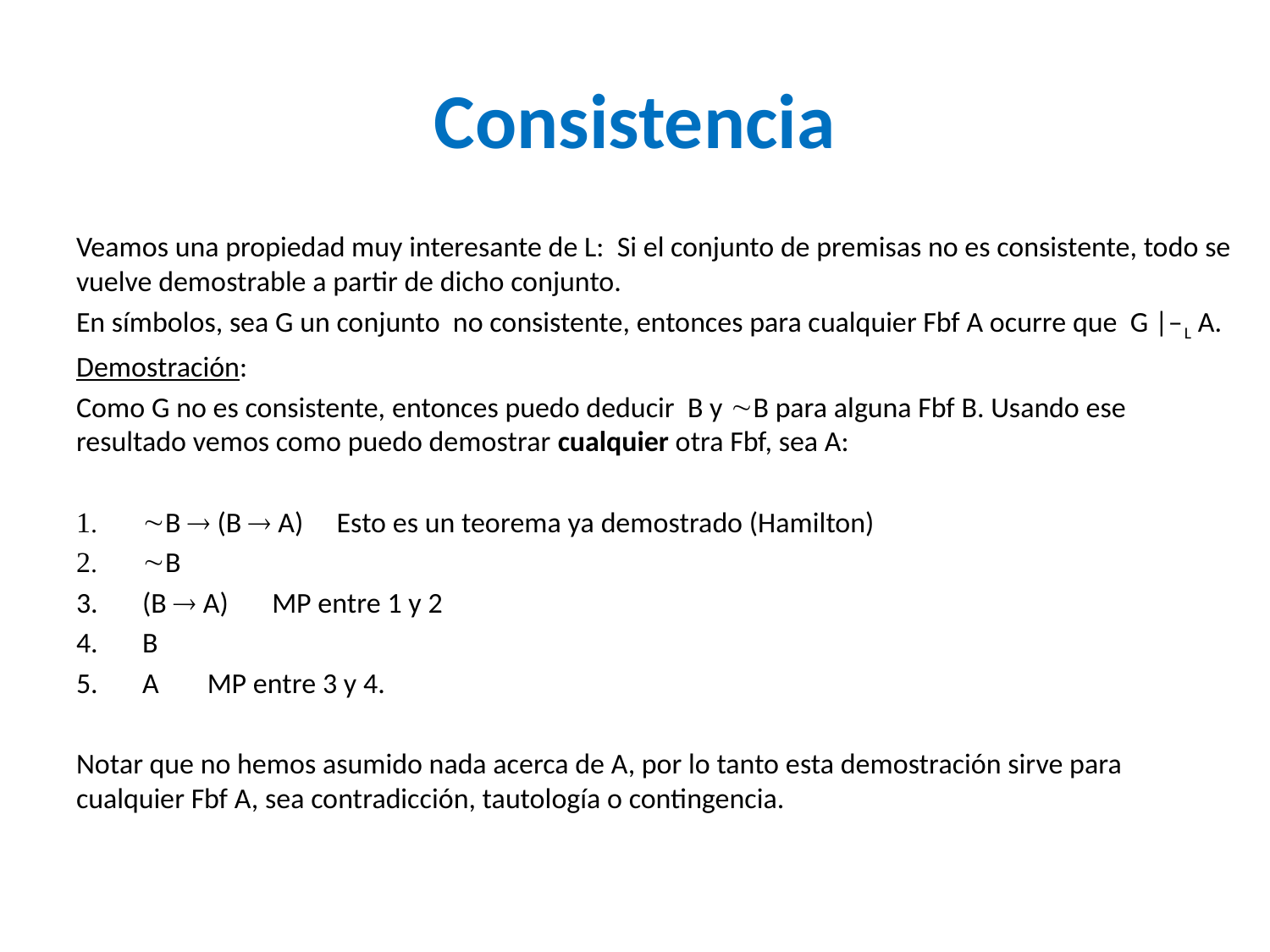

# Consistencia
Veamos una propiedad muy interesante de L:  Si el conjunto de premisas no es consistente, todo se vuelve demostrable a partir de dicho conjunto.
En símbolos, sea G un conjunto  no consistente, entonces para cualquier Fbf A ocurre que  G |–L A.
Demostración:
Como G no es consistente, entonces puedo deducir  B y ∼B para alguna Fbf B. Usando ese resultado vemos como puedo demostrar cualquier otra Fbf, sea A:

∼B → (B → A)		Esto es un teorema ya demostrado (Hamilton)
∼B
(B → A)		MP entre 1 y 2
B
A			MP entre 3 y 4.

Notar que no hemos asumido nada acerca de A, por lo tanto esta demostración sirve para cualquier Fbf A, sea contradicción, tautología o contingencia.